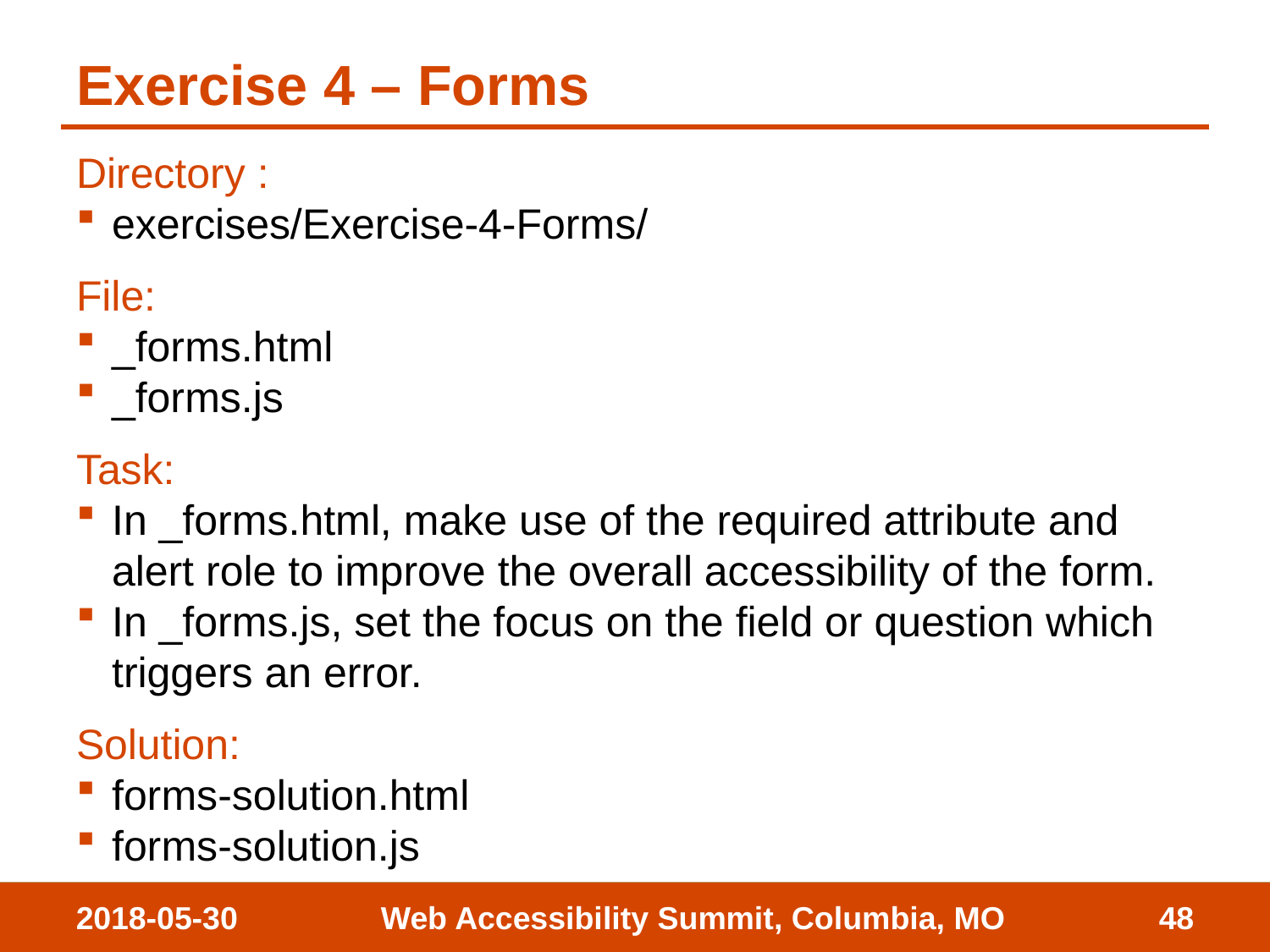

# Exercise 4 – Forms
Directory :
exercises/Exercise-4-Forms/
File:
_forms.html
_forms.js
Task:
In _forms.html, make use of the required attribute and  alert role to improve the overall accessibility of the form.
In _forms.js, set the focus on the field or question which triggers an error.
Solution:
forms-solution.html
forms-solution.js
2018-05-30
Web Accessibility Summit, Columbia, MO
48